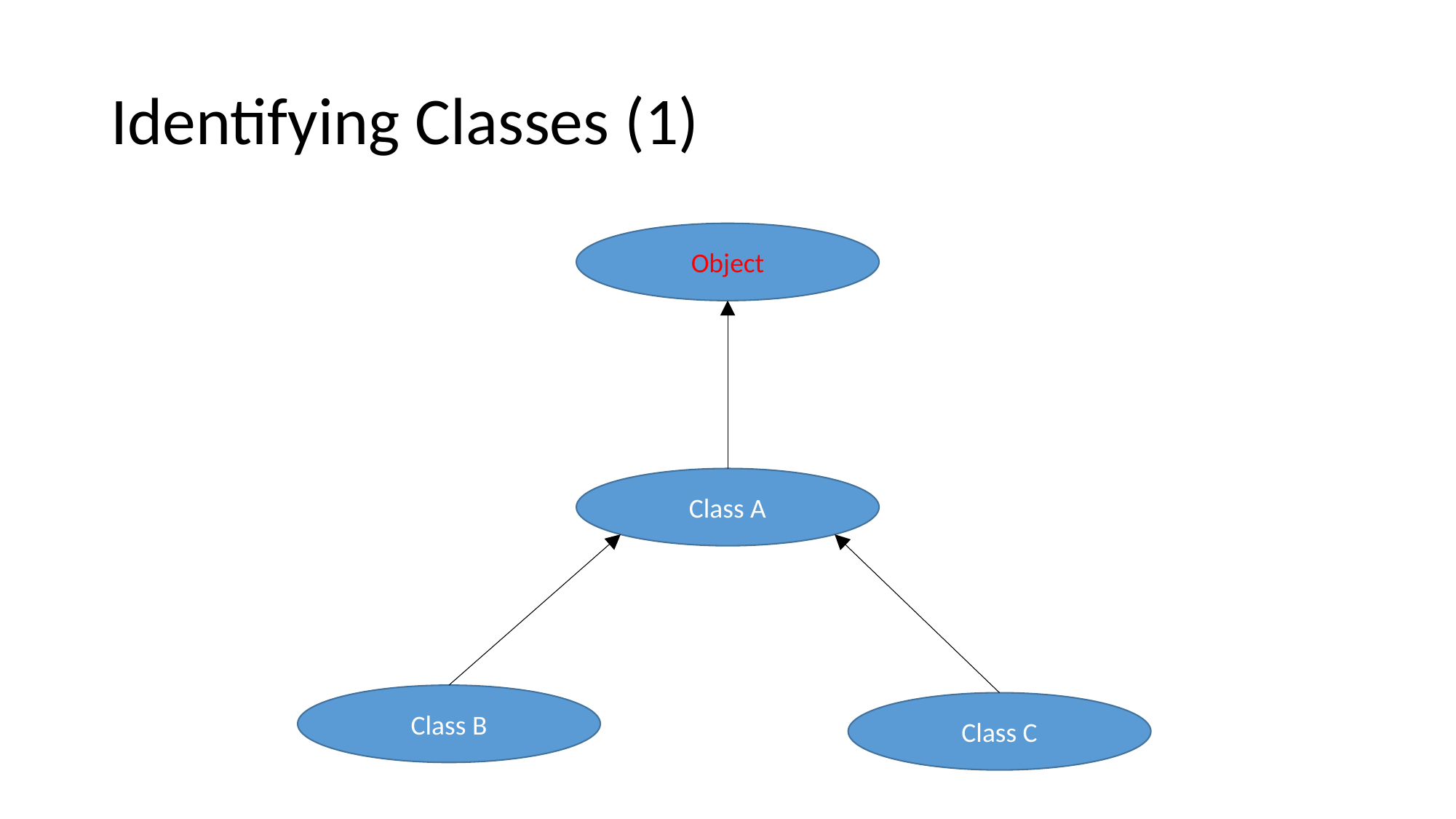

# Identifying Classes (1)
Object
Class A
Class B
Class C